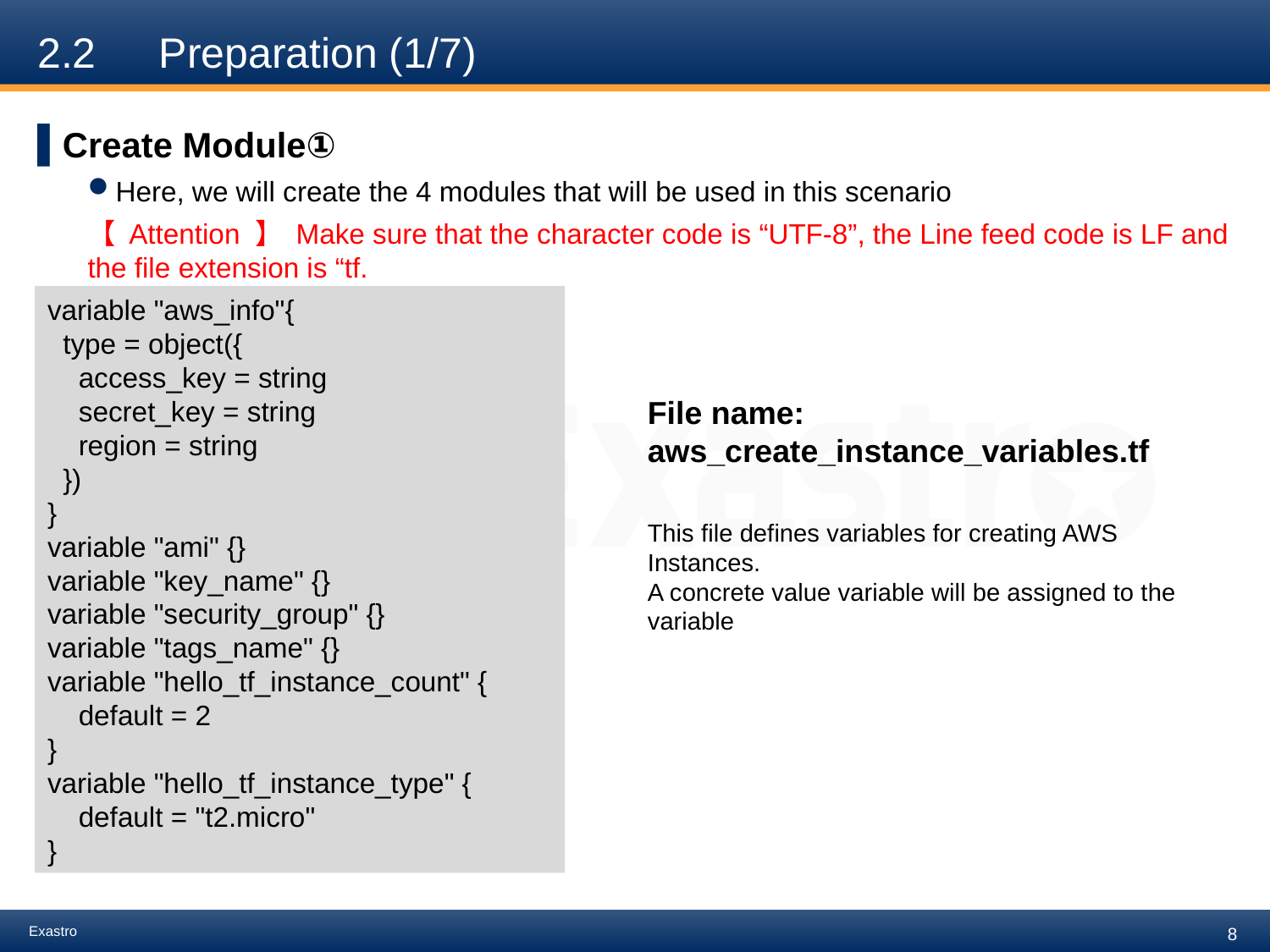

# 2.2　Preparation (1/7)
Create Module①
Here, we will create the 4 modules that will be used in this scenario
【 Attention 】 Make sure that the character code is “UTF-8”, the Line feed code is LF and the file extension is “tf.
variable "aws_info"{
  type = object({
    access_key = string
    secret_key = string
    region = string
  })
}
variable "ami" {}
variable "key_name" {}
variable "security_group" {}
variable "tags_name" {}
variable "hello_tf_instance_count" {
    default = 2
}
variable "hello_tf_instance_type" {
    default = "t2.micro"
}
File name:
aws_create_instance_variables.tf
This file defines variables for creating AWS Instances.
A concrete value variable will be assigned to the variable